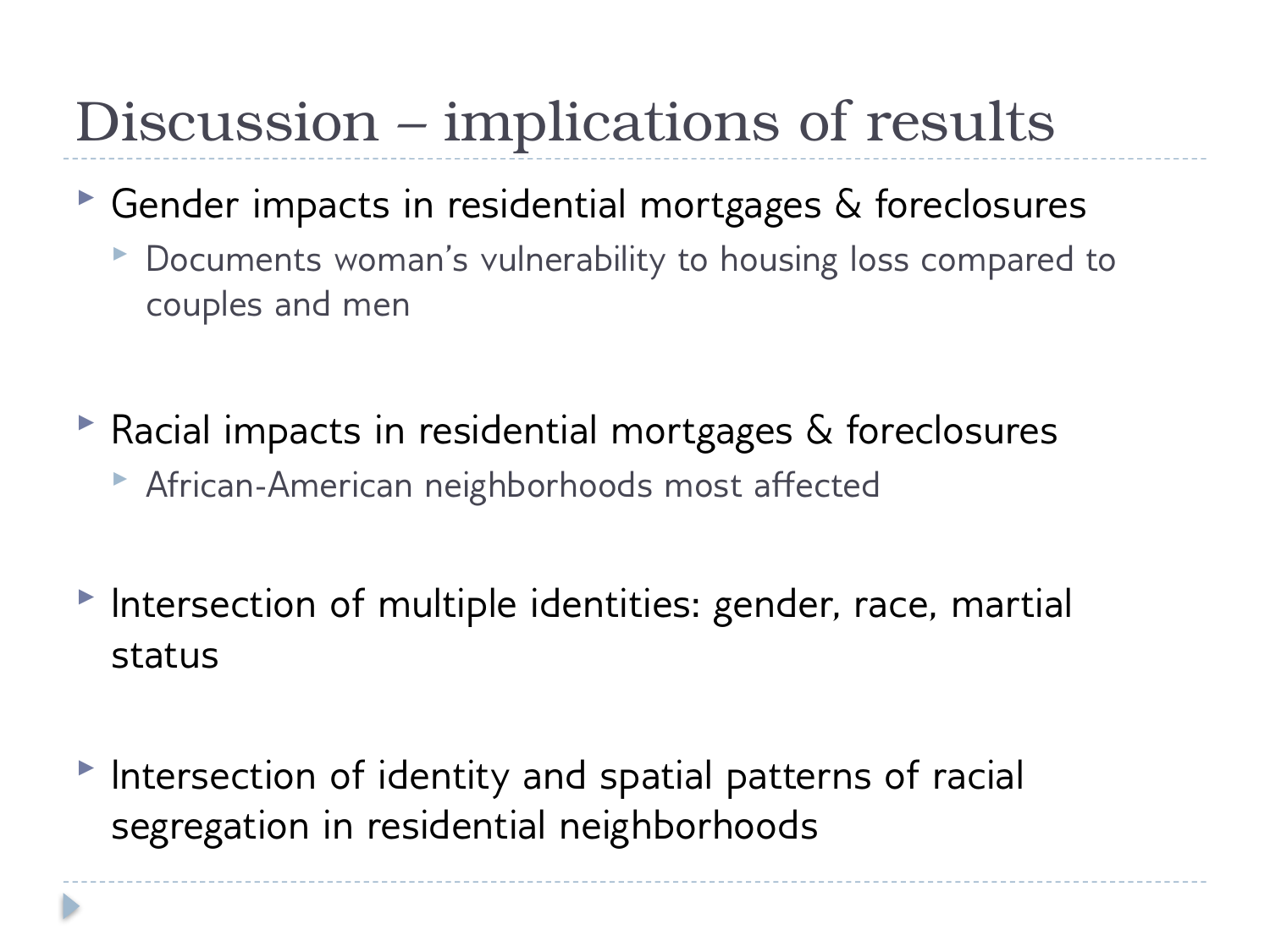

# Discussion – implications of results
Gender impacts in residential mortgages & foreclosures
Documents woman’s vulnerability to housing loss compared to couples and men

Racial impacts in residential mortgages & foreclosures
African-American neighborhoods most affected

Intersection of multiple identities: gender, race, martial status

Intersection of identity and spatial patterns of racial segregation in residential neighborhoods